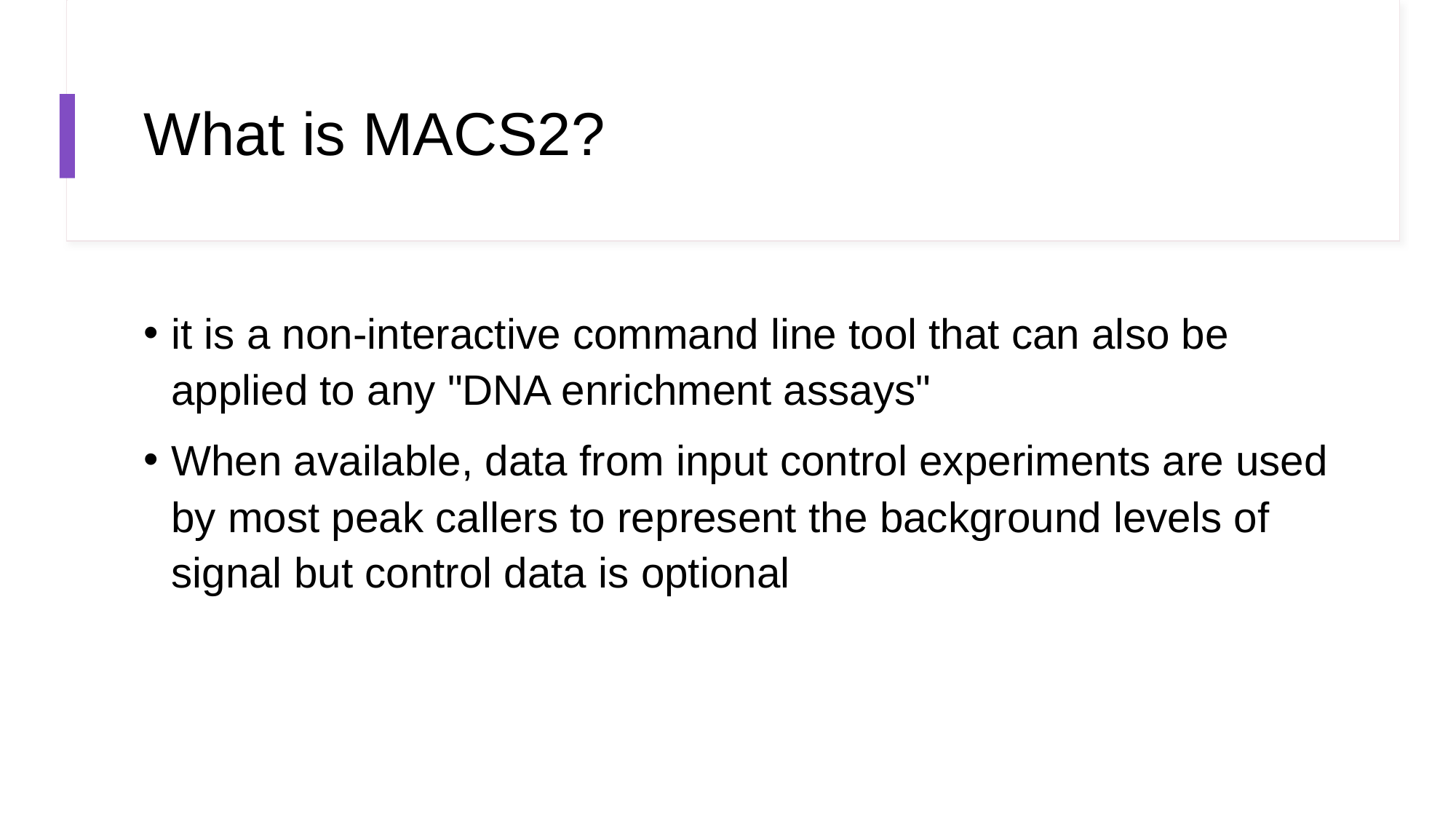

# What is MACS2?
it is a non-interactive command line tool that can also be applied to any "DNA enrichment assays"
When available, data from input control experiments are used by most peak callers to represent the background levels of signal but control data is optional